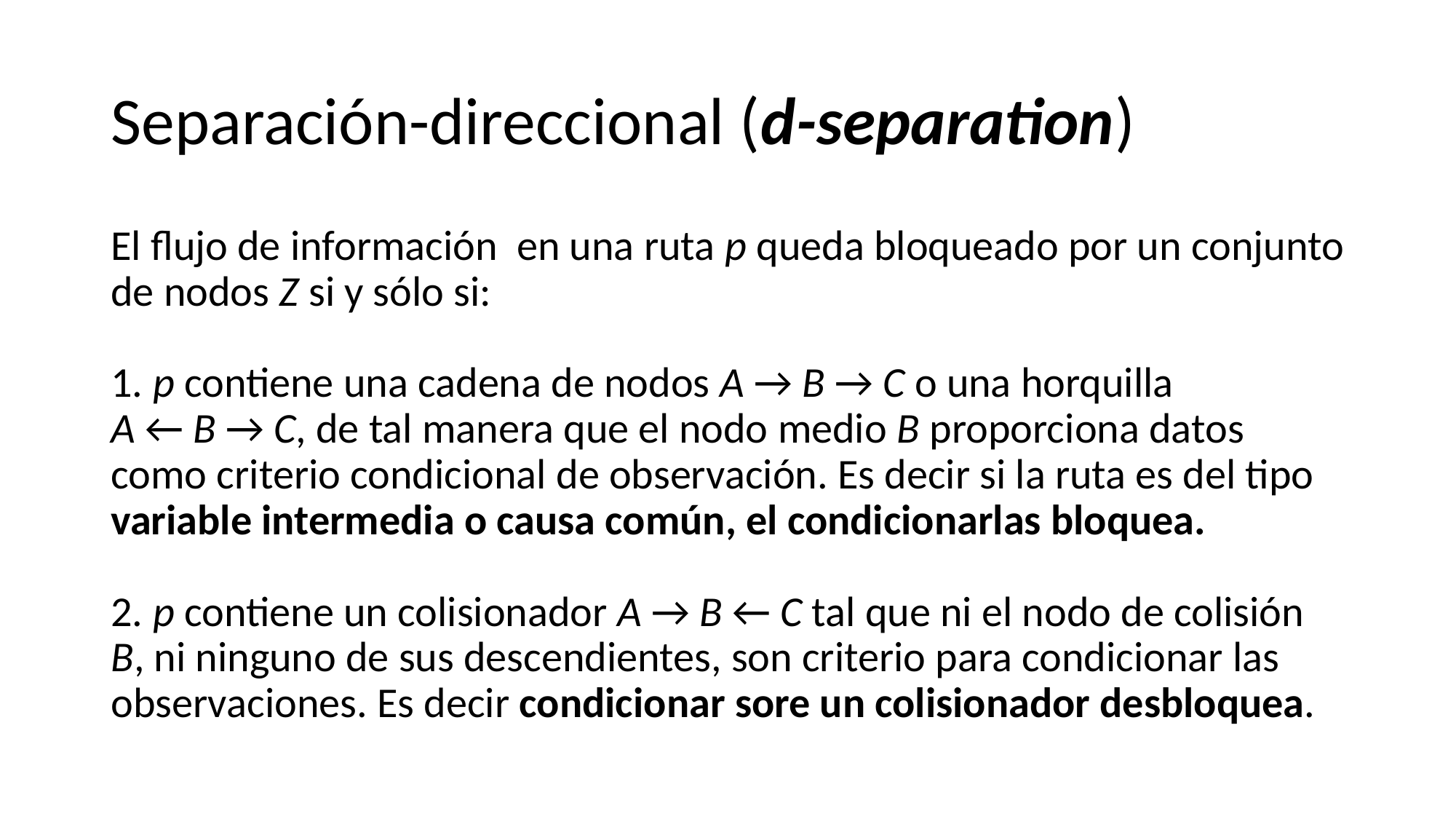

# Separación-direccional (d-separation)
El flujo de información  en una ruta p queda bloqueado por un conjunto de nodos Z si y sólo si:
1. p contiene una cadena de nodos A → B → C o una horquilla A ← B → C, de tal manera que el nodo medio B proporciona datos como criterio condicional de observación. Es decir si la ruta es del tipo variable intermedia o causa común, el condicionarlas bloquea.
2. p contiene un colisionador A → B ← C tal que ni el nodo de colisión B, ni ninguno de sus descendientes, son criterio para condicionar las observaciones. Es decir condicionar sore un colisionador desbloquea.